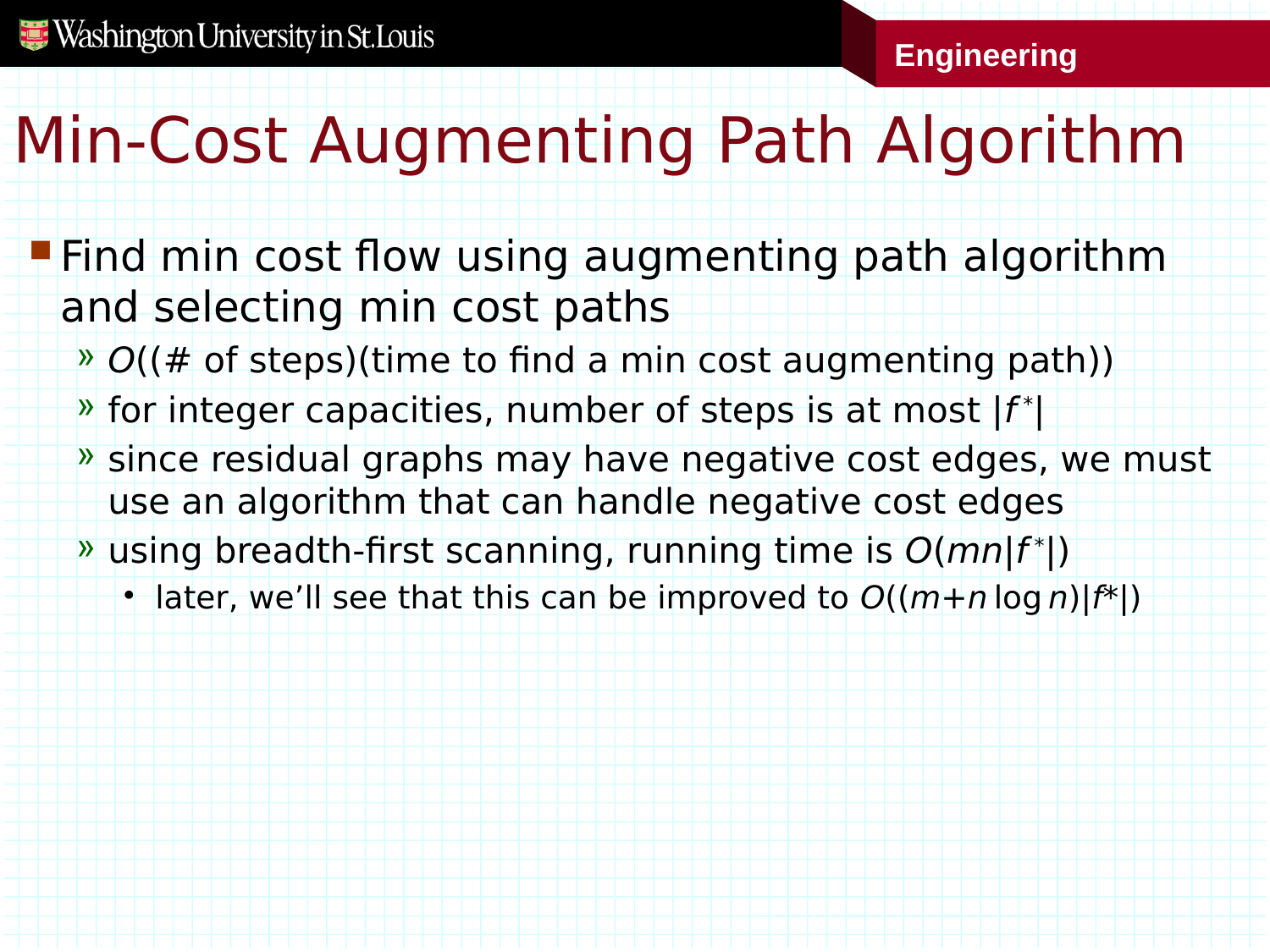

# Min-Cost Augmenting Path Algorithm
Find min cost flow using augmenting path algorithm and selecting min cost paths
O((# of steps)(time to find a min cost augmenting path))
for integer capacities, number of steps is at most |f *|
since residual graphs may have negative cost edges, we must use an algorithm that can handle negative cost edges
using breadth-first scanning, running time is O(mn|f *|)
later, we’ll see that this can be improved to O((m+n log n)|f*|)